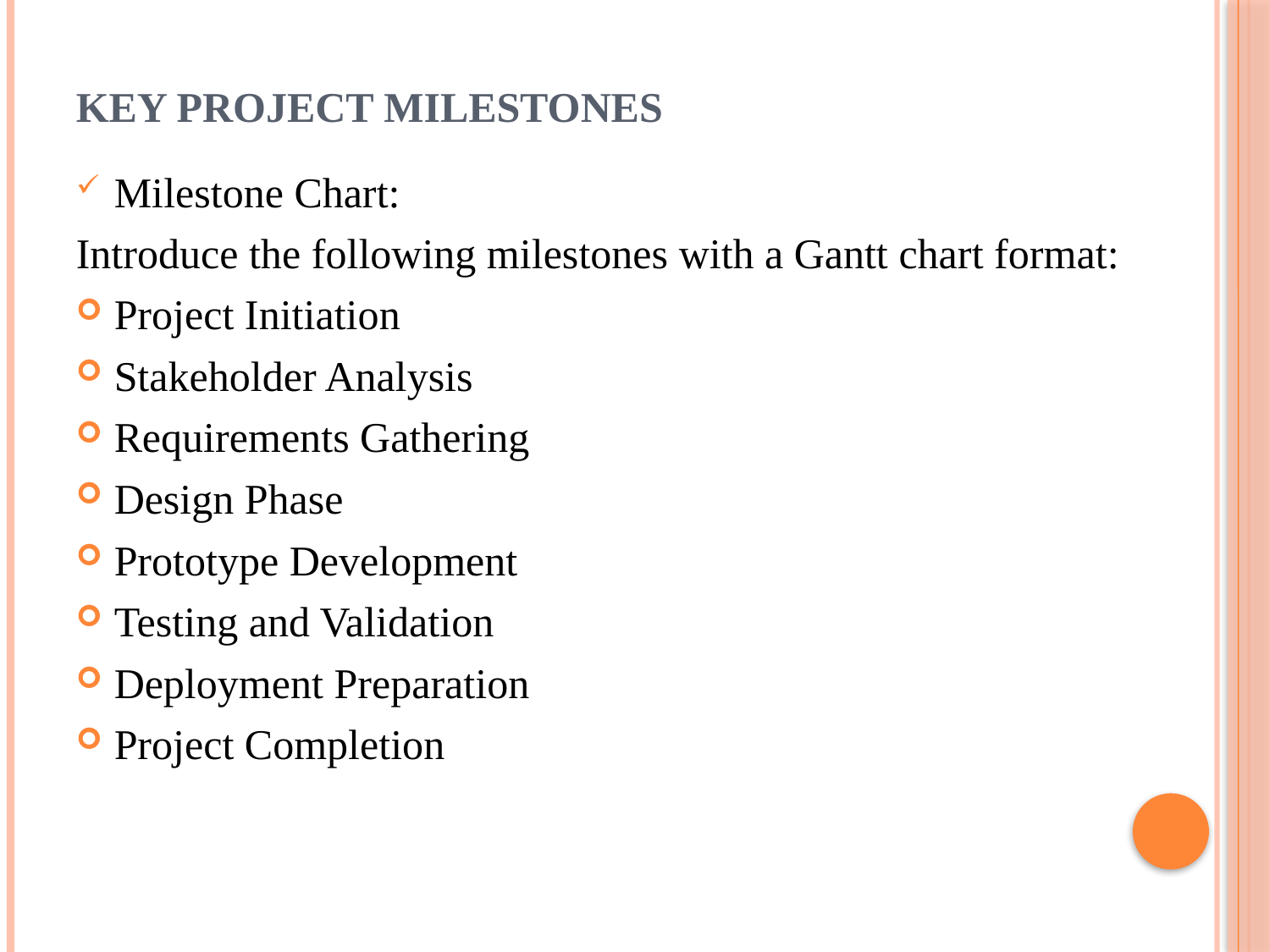

# Key Project Milestones
Milestone Chart:
Introduce the following milestones with a Gantt chart format:
Project Initiation
Stakeholder Analysis
Requirements Gathering
Design Phase
Prototype Development
Testing and Validation
Deployment Preparation
Project Completion